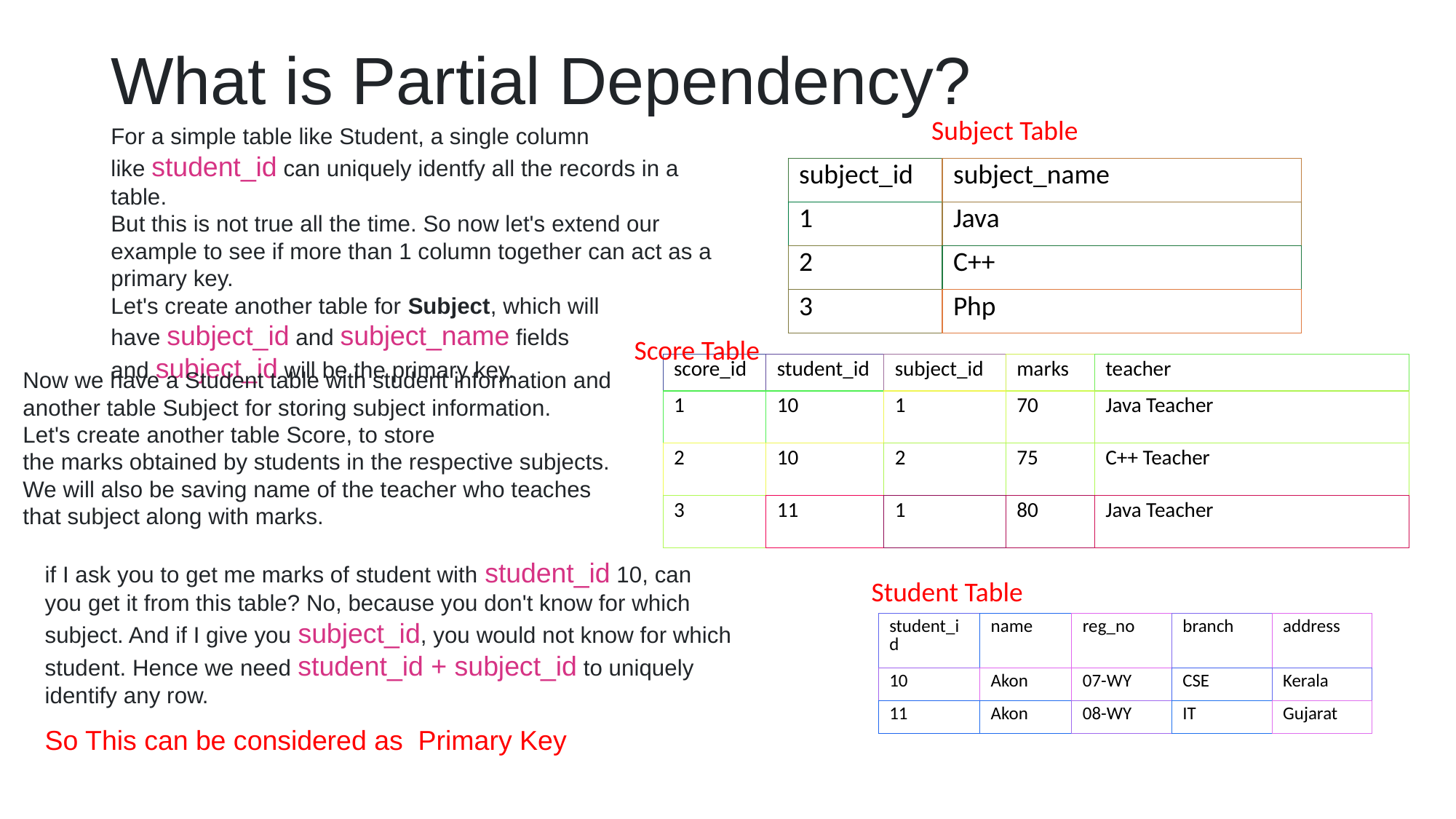

# What is Partial Dependency?
Subject Table
For a simple table like Student, a single column like student_id can uniquely identfy all the records in a table.
But this is not true all the time. So now let's extend our example to see if more than 1 column together can act as a primary key.
Let's create another table for Subject, which will have subject_id and subject_name fields and subject_id will be the primary key.
| subject\_id | subject\_name |
| --- | --- |
| 1 | Java |
| 2 | C++ |
| 3 | Php |
Score Table
| score\_id | student\_id | subject\_id | marks | teacher |
| --- | --- | --- | --- | --- |
| 1 | 10 | 1 | 70 | Java Teacher |
| 2 | 10 | 2 | 75 | C++ Teacher |
| 3 | 11 | 1 | 80 | Java Teacher |
Now we have a Student table with student information and another table Subject for storing subject information.
Let's create another table Score, to store the marks obtained by students in the respective subjects. We will also be saving name of the teacher who teaches that subject along with marks.
if I ask you to get me marks of student with student_id 10, can you get it from this table? No, because you don't know for which subject. And if I give you subject_id, you would not know for which student. Hence we need student_id + subject_id to uniquely identify any row.

So This can be considered as  Primary Key
Student Table
| student\_id | name | reg\_no | branch | address |
| --- | --- | --- | --- | --- |
| 10 | Akon | 07-WY | CSE | Kerala |
| 11 | Akon | 08-WY | IT | Gujarat |